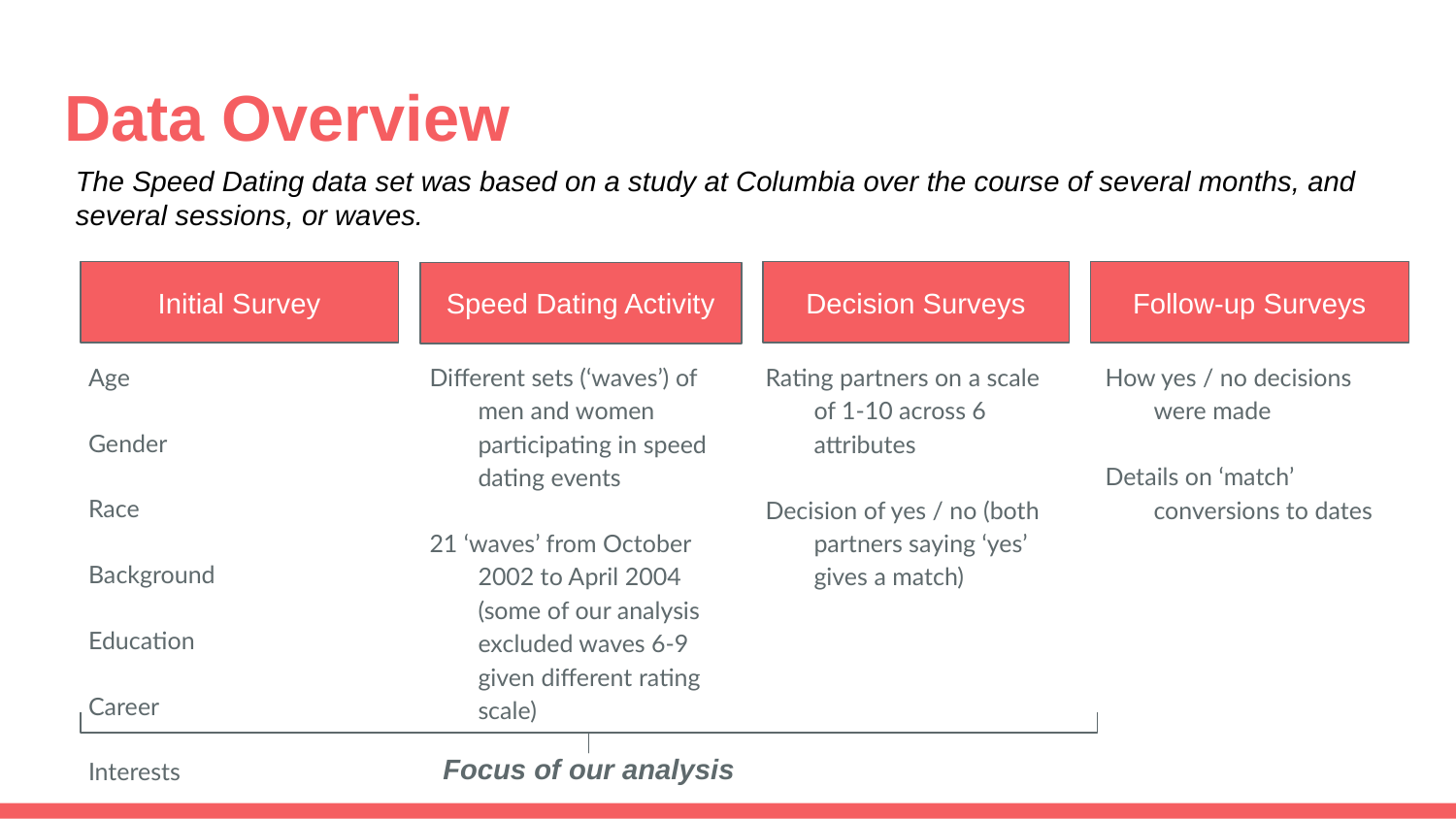

# Data Overview
The Speed Dating data set was based on a study at Columbia over the course of several months, and several sessions, or waves.

Initial Survey
Decision Surveys
Follow-up Surveys
Speed Dating Activity
Age
Gender
Race
Background
Education
Career
Interests
Important attributes for a partner
Attitudes towards event

Different sets (‘waves’) of men and women participating in speed dating events
21 ‘waves’ from October 2002 to April 2004 (some of our analysis excluded waves 6-9 given different rating scale)

Rating partners on a scale of 1-10 across 6 attributes
Decision of yes / no (both partners saying ‘yes’ gives a match)

How yes / no decisions were made
Details on ‘match’ conversions to dates

Focus of our analysis